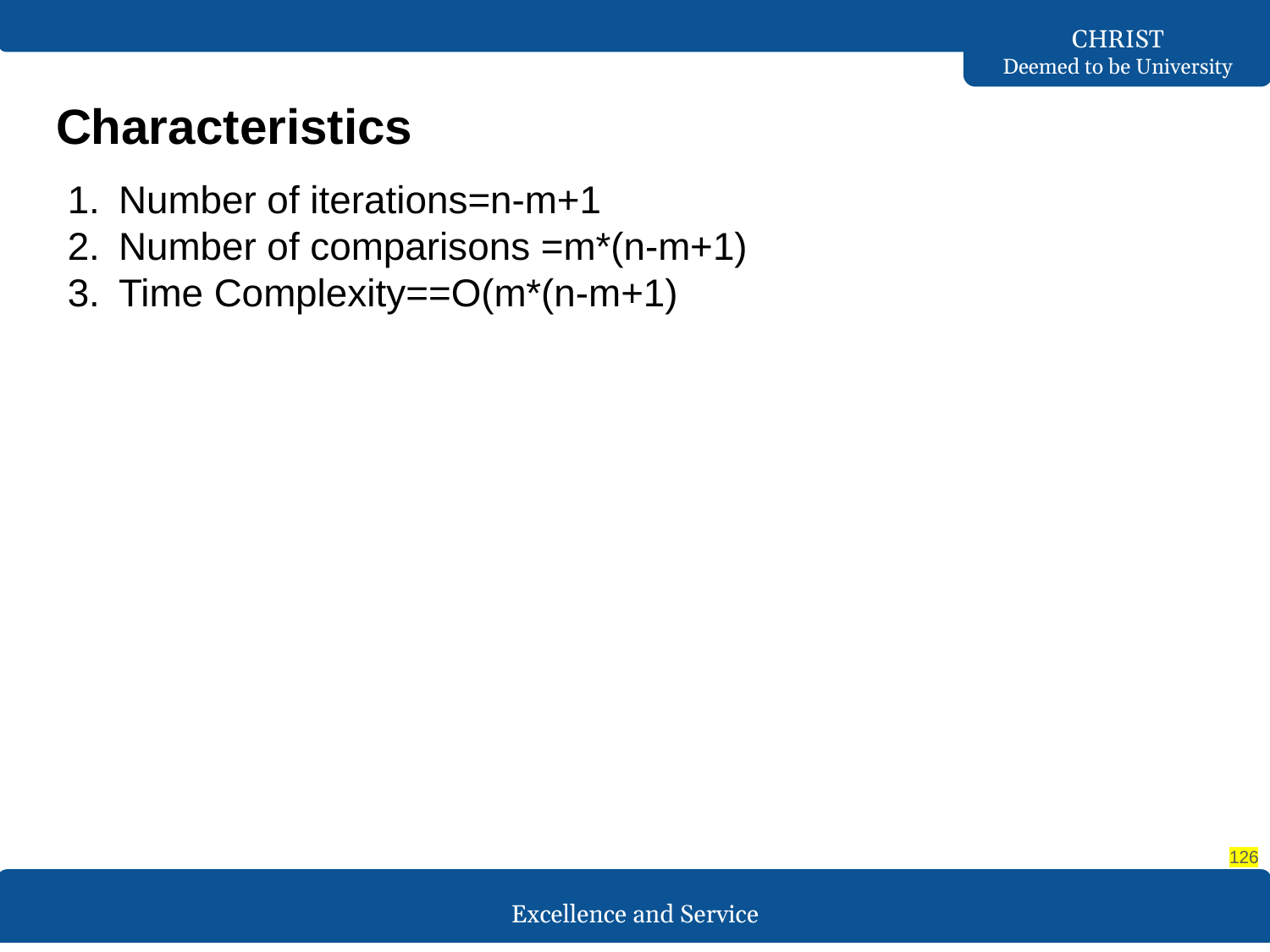

# Characteristics
Number of iterations=n-m+1
Number of comparisons =m*(n-m+1)
Time Complexity==O(m*(n-m+1)
126